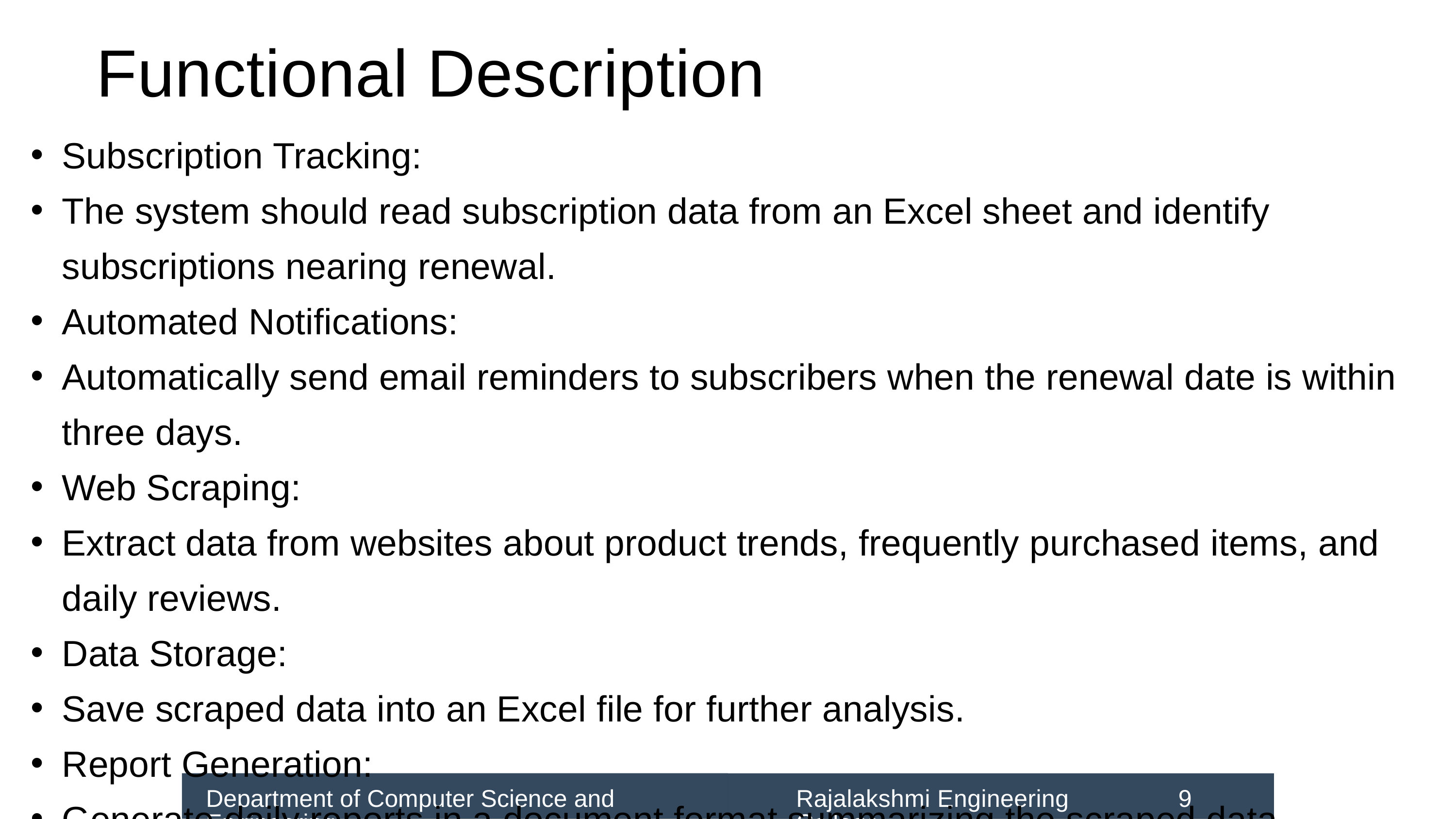

Functional Description
Subscription Tracking:
The system should read subscription data from an Excel sheet and identify subscriptions nearing renewal.
Automated Notifications:
Automatically send email reminders to subscribers when the renewal date is within three days.
Web Scraping:
Extract data from websites about product trends, frequently purchased items, and daily reviews.
Data Storage:
Save scraped data into an Excel file for further analysis.
Report Generation:
Generate daily reports in a document format summarizing the scraped data.

Department of Computer Science and Engineering
Rajalakshmi Engineering College
9